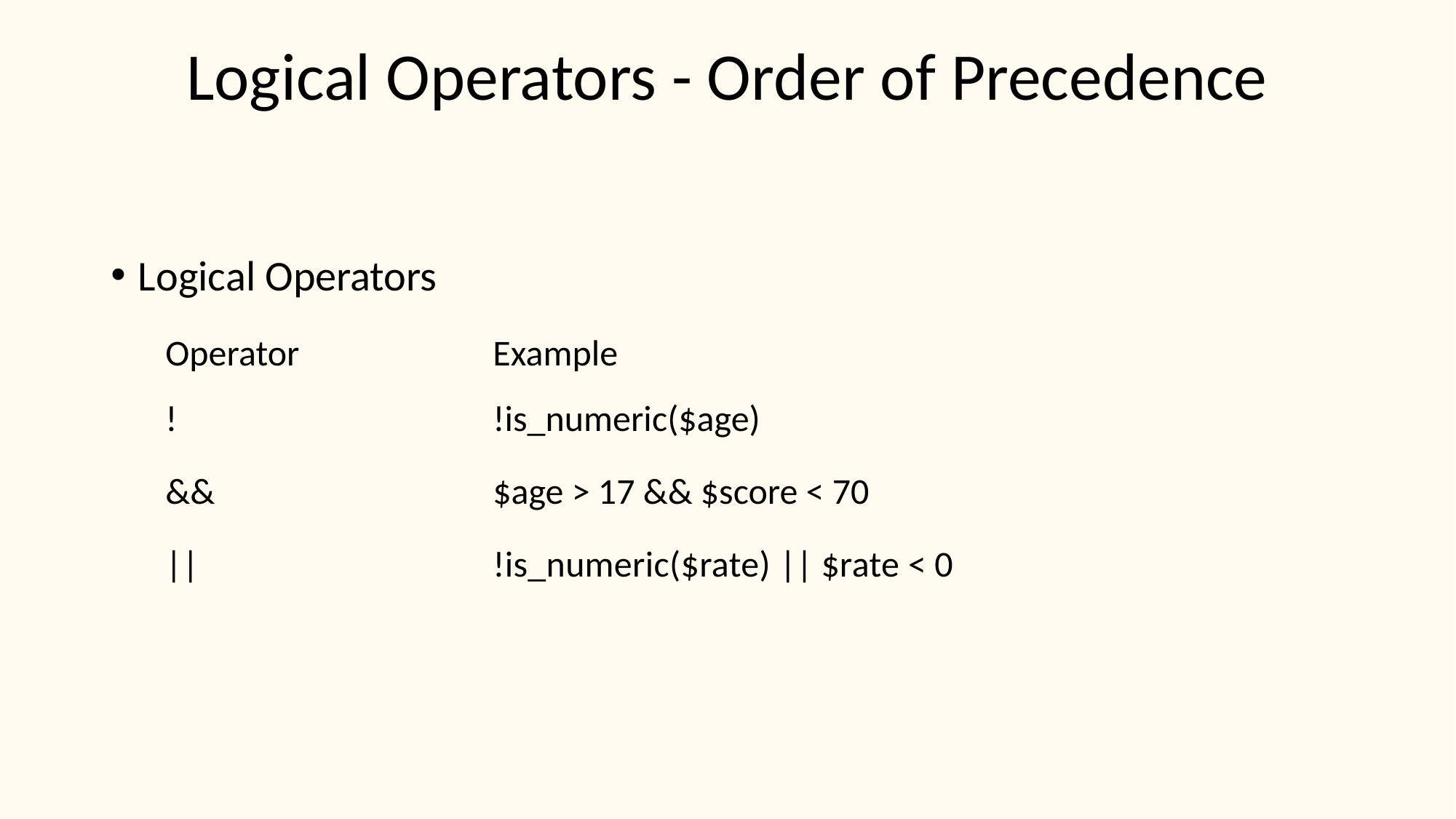

# Logical Operators - Order of Precedence
Logical Operators
Operator		Example
!			!is_numeric($age)
&&			$age > 17 && $score < 70
||			!is_numeric($rate) || $rate < 0